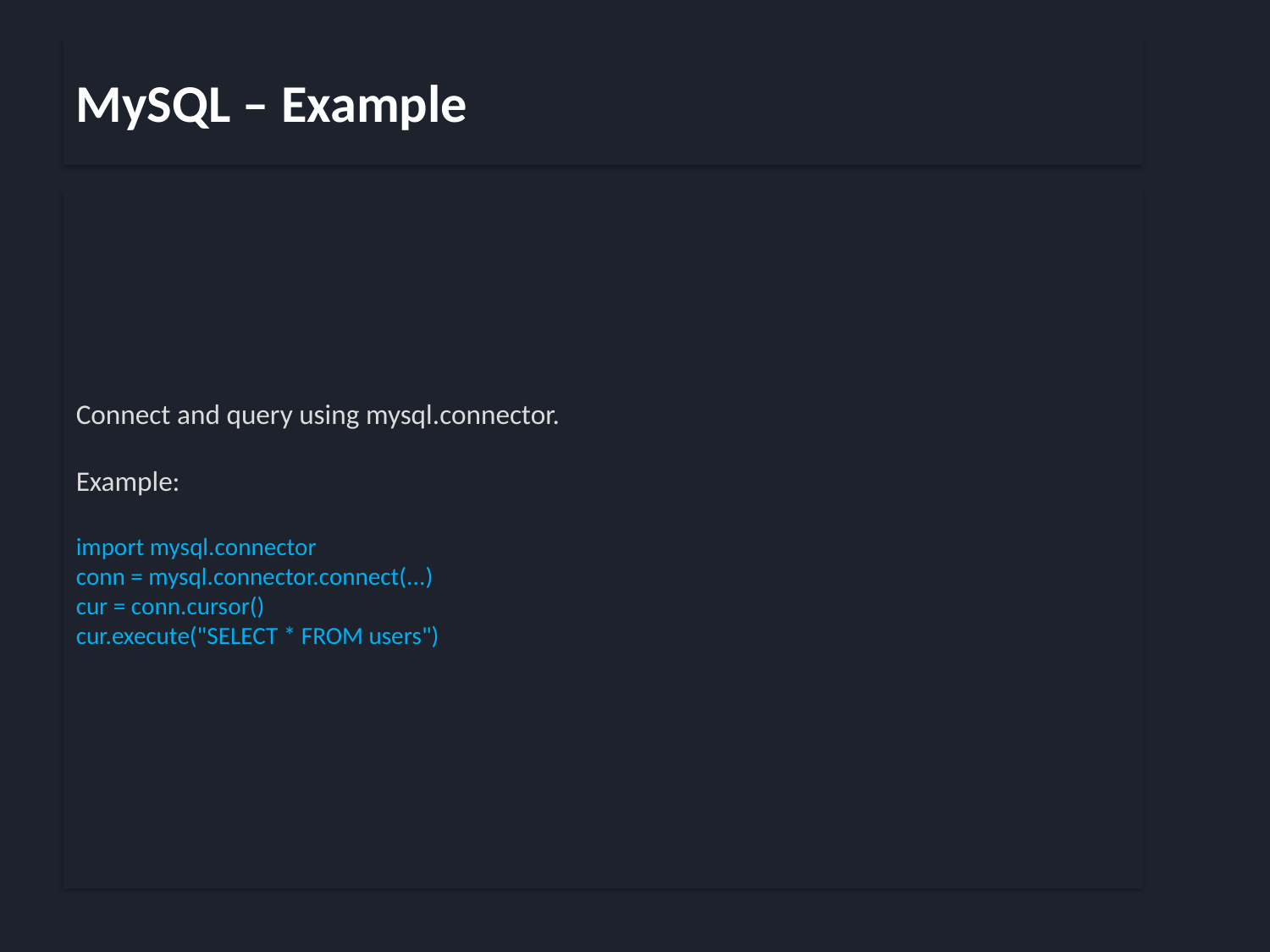

MySQL – Example
Connect and query using mysql.connector.

Example:

import mysql.connector
conn = mysql.connector.connect(...)
cur = conn.cursor()
cur.execute("SELECT * FROM users")